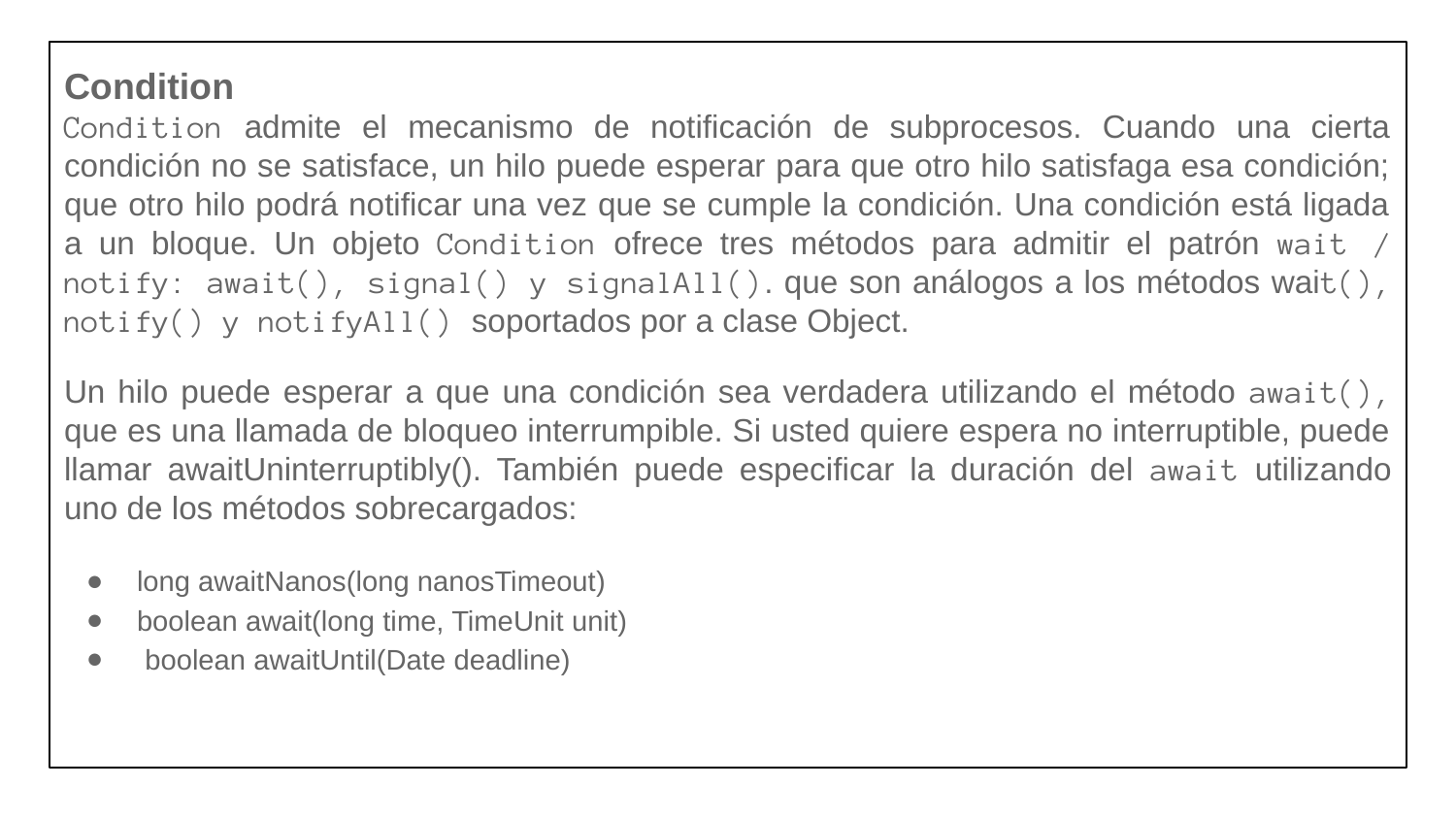

Condition
Condition admite el mecanismo de notificación de subprocesos. Cuando una cierta condición no se satisface, un hilo puede esperar para que otro hilo satisfaga esa condición; que otro hilo podrá notificar una vez que se cumple la condición. Una condición está ligada a un bloque. Un objeto Condition ofrece tres métodos para admitir el patrón wait / notify: await(), signal() y signalAll(). que son análogos a los métodos wait(), notify() y notifyAll() soportados por a clase Object.
Un hilo puede esperar a que una condición sea verdadera utilizando el método await(), que es una llamada de bloqueo interrumpible. Si usted quiere espera no interruptible, puede llamar awaitUninterruptibly(). También puede especificar la duración del await utilizando uno de los métodos sobrecargados:
long awaitNanos(long nanosTimeout)
boolean await(long time, TimeUnit unit)
 boolean awaitUntil(Date deadline)